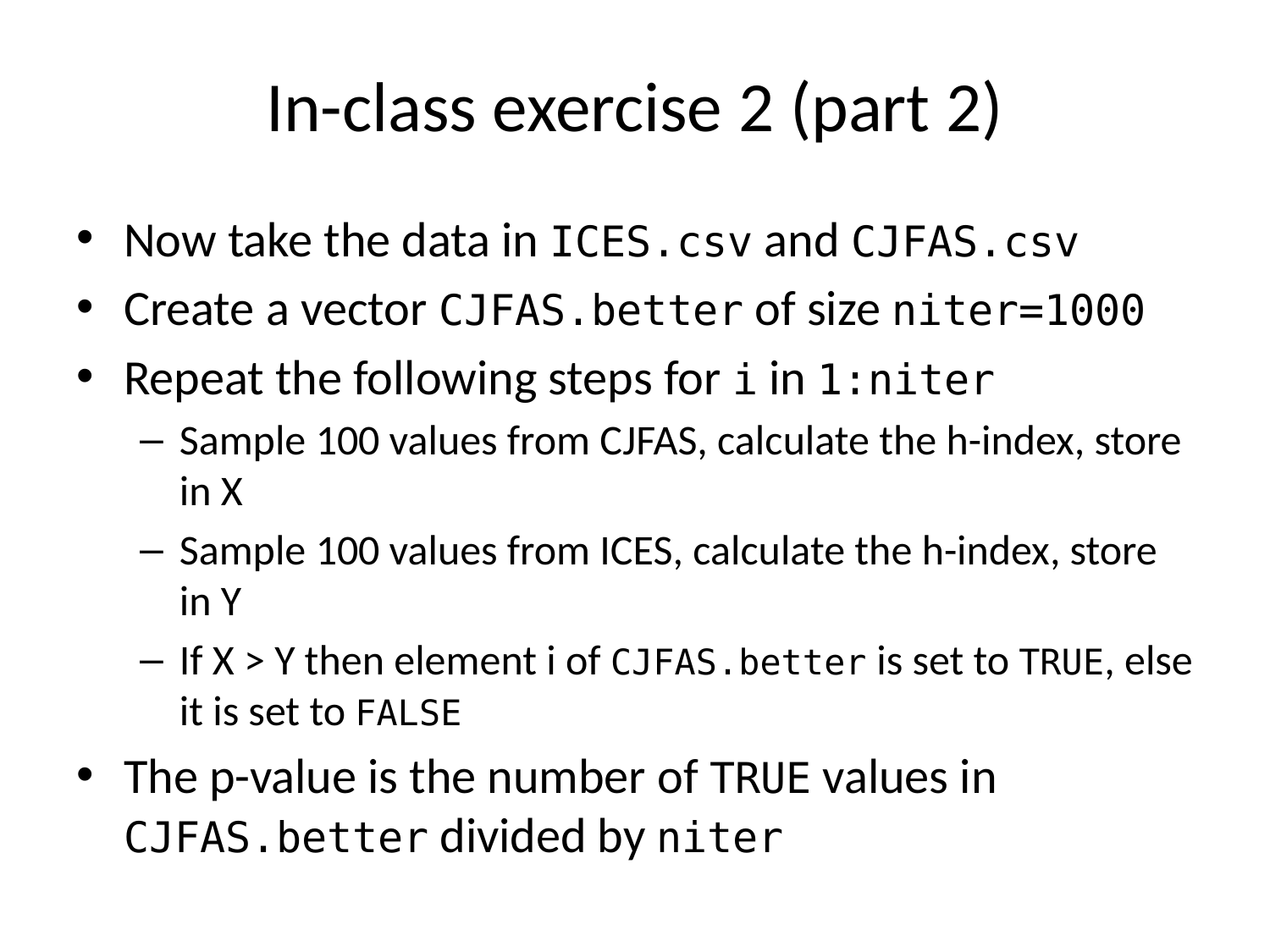

# In-class exercise 2 (part 2)
Now take the data in ICES.csv and CJFAS.csv
Create a vector CJFAS.better of size niter=1000
Repeat the following steps for i in 1:niter
Sample 100 values from CJFAS, calculate the h-index, store in X
Sample 100 values from ICES, calculate the h-index, store in Y
If X > Y then element i of CJFAS.better is set to TRUE, else it is set to FALSE
The p-value is the number of TRUE values in CJFAS.better divided by niter